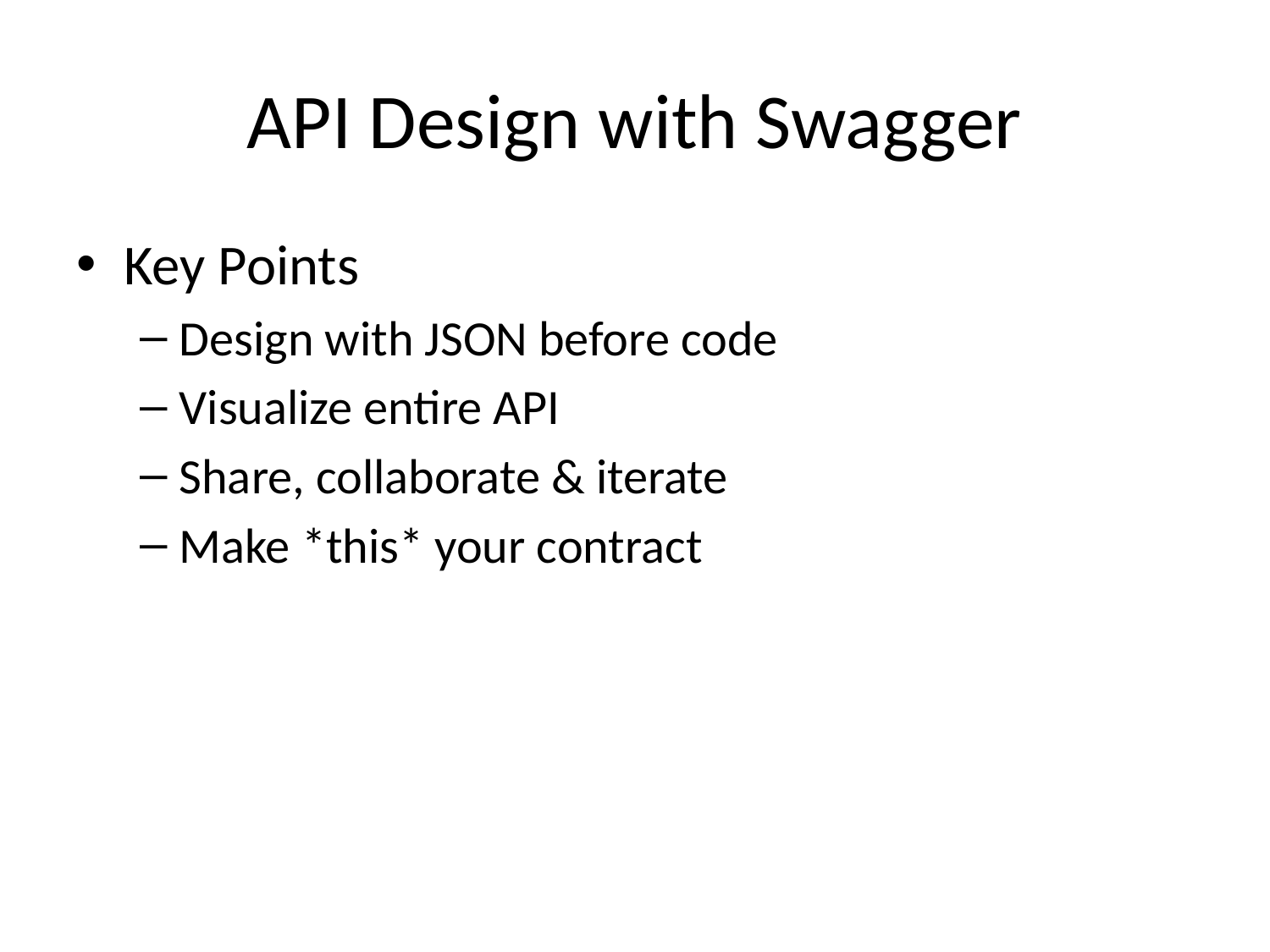

# API Design with Swagger
Key Points
Design with JSON before code
Visualize entire API
Share, collaborate & iterate
Make *this* your contract